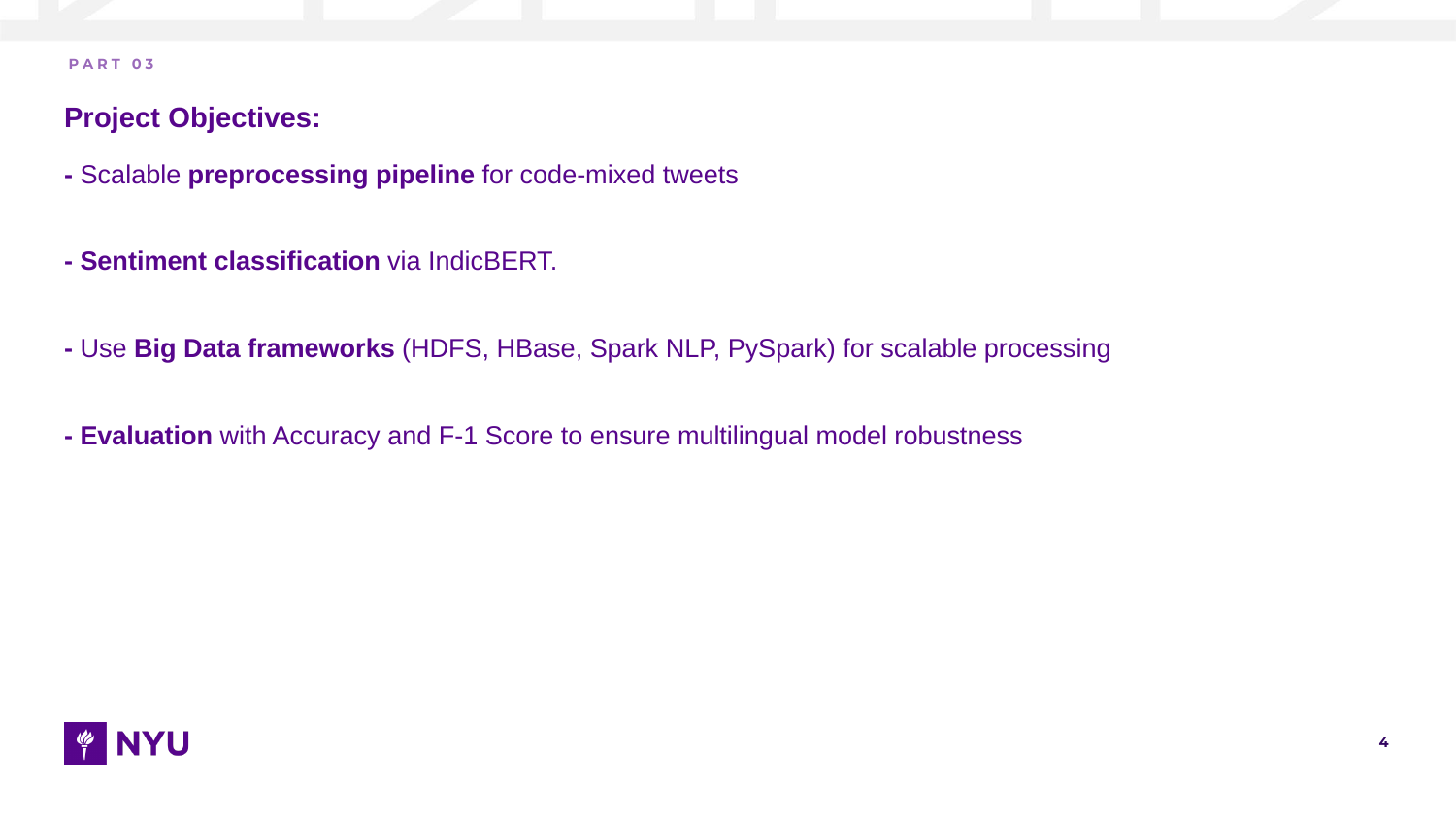

P A R T   0 3
# Project Objectives:
- Scalable preprocessing pipeline for code-mixed tweets
- Sentiment classification via IndicBERT.
- Use Big Data frameworks (HDFS, HBase, Spark NLP, PySpark) for scalable processing
- Evaluation with Accuracy and F-1 Score to ensure multilingual model robustness